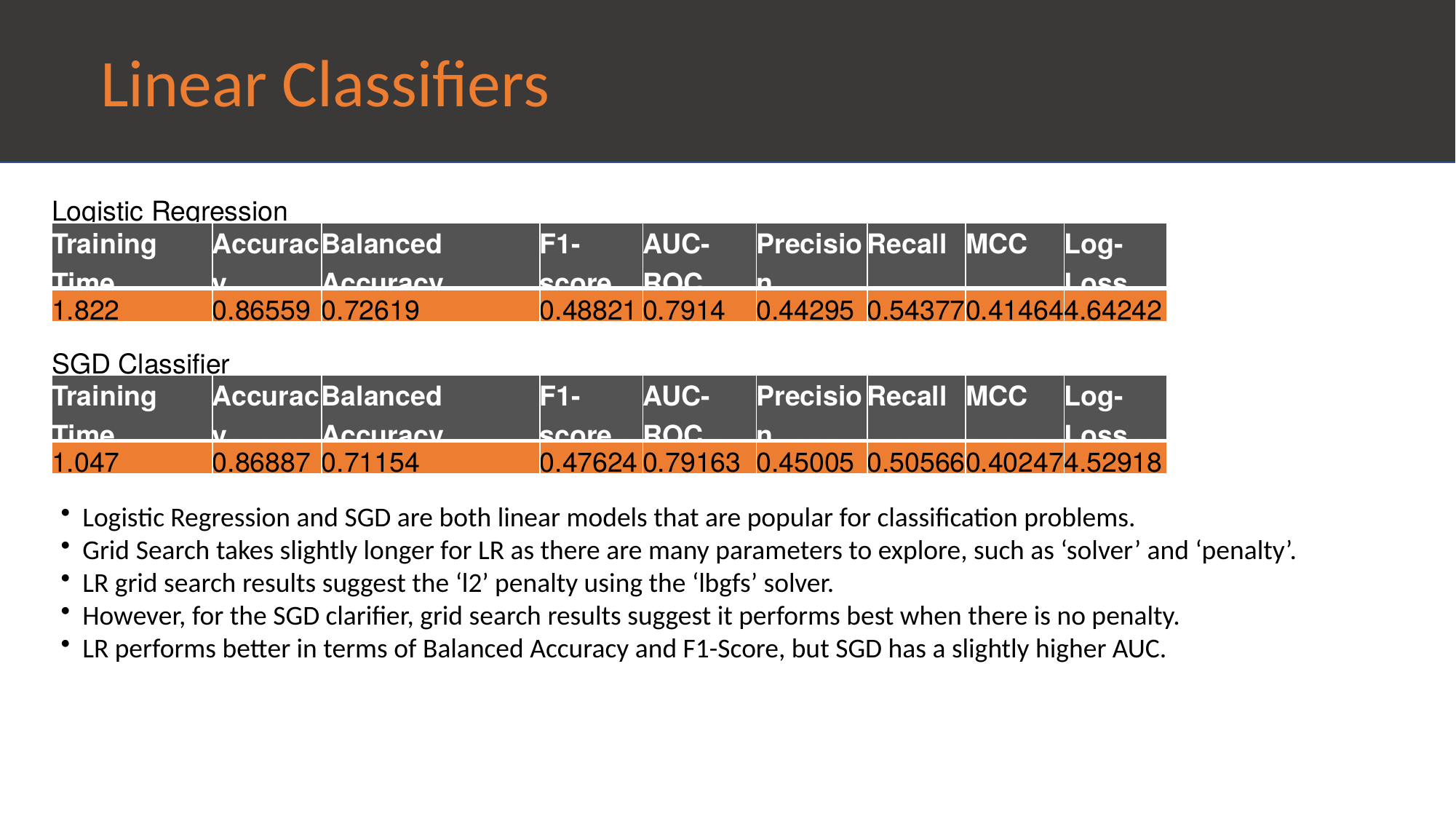

Linear Classifiers
| Logistic Regression |  |  |  |  |  |  |  |  |
| --- | --- | --- | --- | --- | --- | --- | --- | --- |
| Training Time | Accuracy | Balanced Accuracy | F1-score | AUC-ROC | Precision | Recall | MCC | Log-Loss |
| 1.822 | 0.86559 | 0.72619 | 0.48821 | 0.7914 | 0.44295 | 0.54377 | 0.41464 | 4.64242 |
| SGD Classifier |  |  |  |  |  |  |  |  |
| --- | --- | --- | --- | --- | --- | --- | --- | --- |
| Training Time | Accuracy | Balanced Accuracy | F1-score | AUC-ROC | Precision | Recall | MCC | Log-Loss |
| 1.047 | 0.86887 | 0.71154 | 0.47624 | 0.79163 | 0.45005 | 0.50566 | 0.40247 | 4.52918 |
Logistic Regression and SGD are both linear models that are popular for classification problems.
Grid Search takes slightly longer for LR as there are many parameters to explore, such as ‘solver’ and ‘penalty’.
LR grid search results suggest the ‘l2’ penalty using the ‘lbgfs’ solver.
However, for the SGD clarifier, grid search results suggest it performs best when there is no penalty.
LR performs better in terms of Balanced Accuracy and F1-Score, but SGD has a slightly higher AUC.